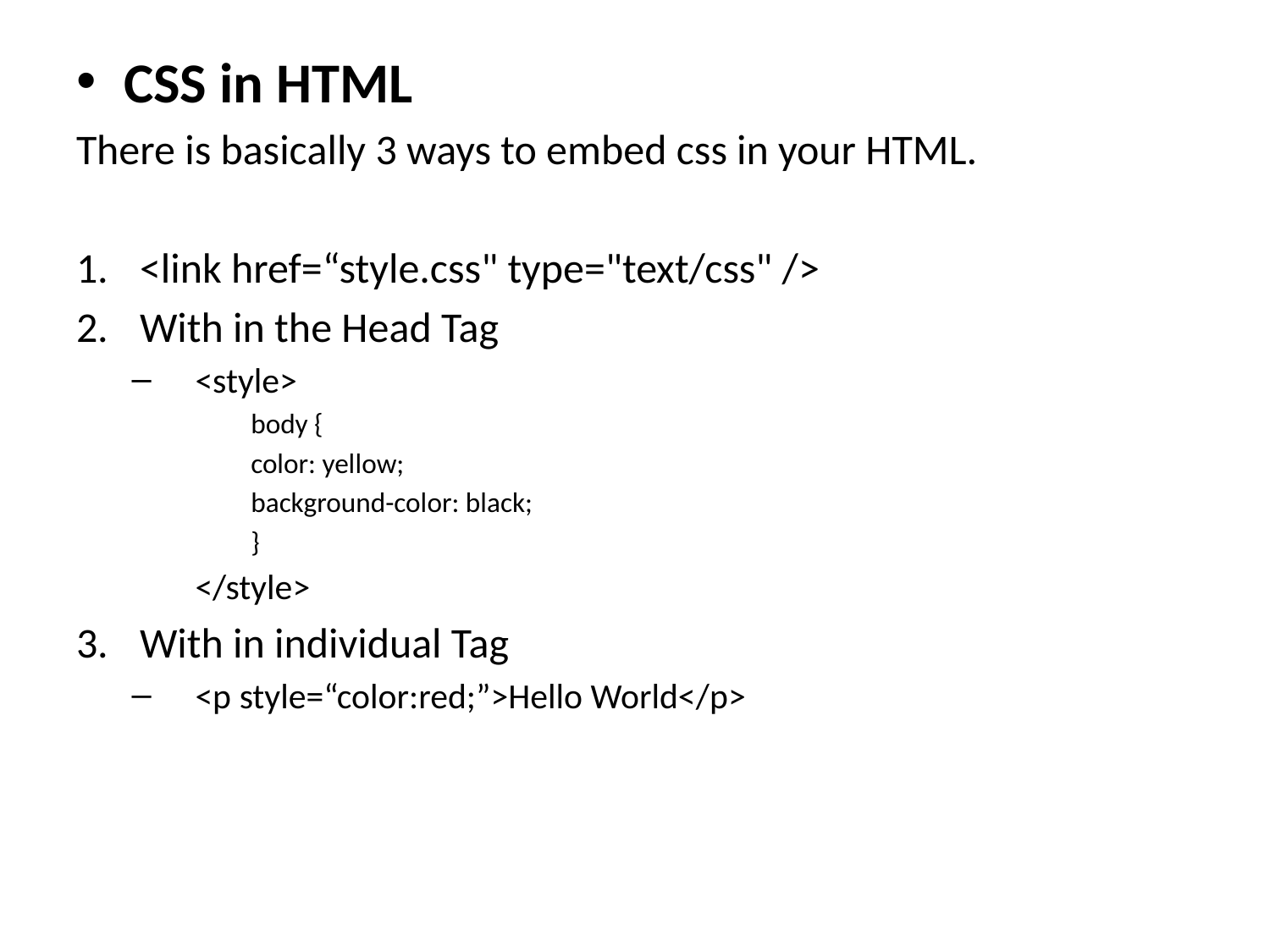

CSS in HTML
There is basically 3 ways to embed css in your HTML.

<link href=“style.css" type="text/css" />
With in the Head Tag
<style>
	body {
	color: yellow;
	background-color: black;
	}
	</style>
With in individual Tag
<p style=“color:red;”>Hello World</p>